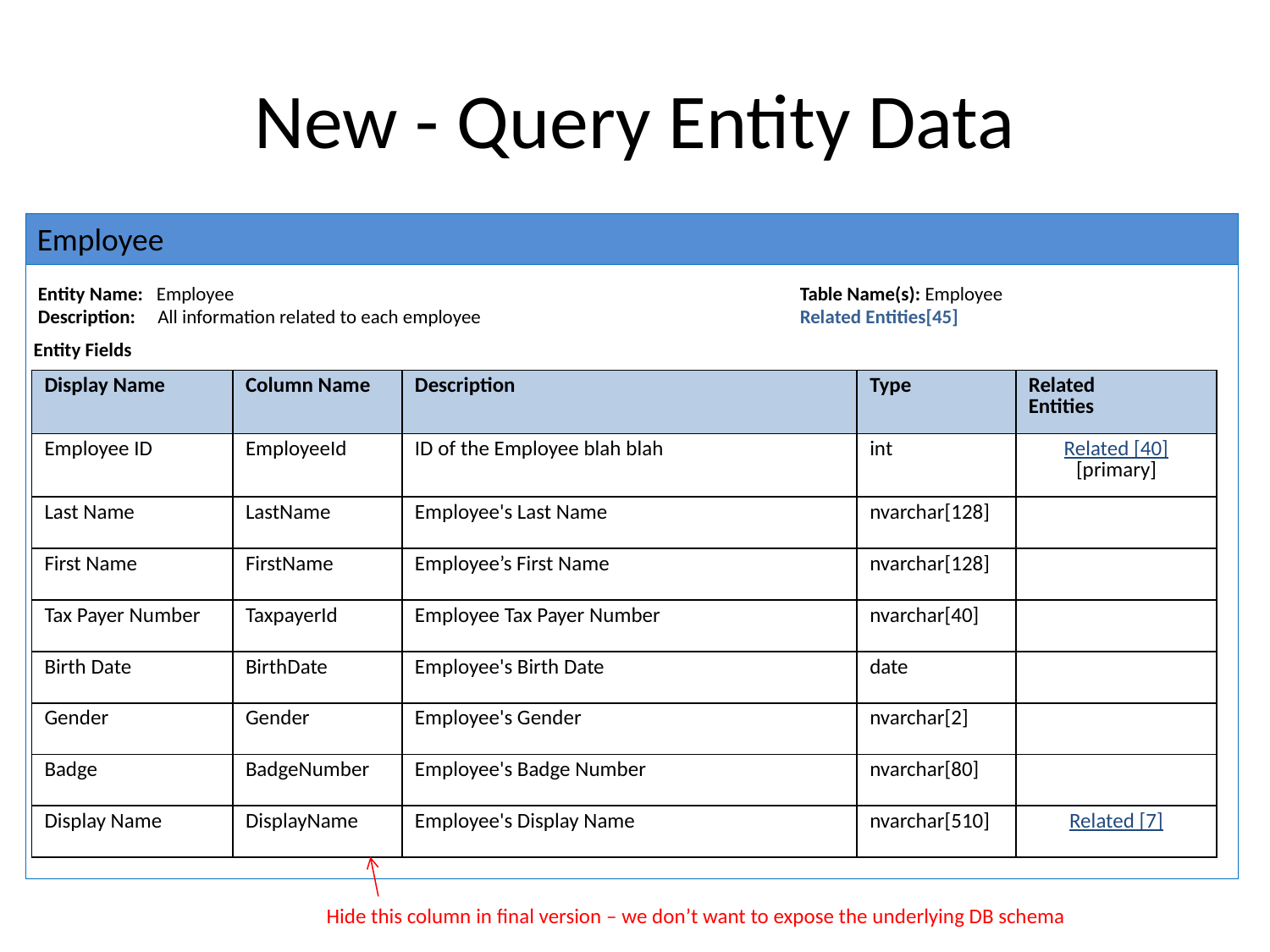

# New - Query Entity Data
Employee

Entity Name:   Employee					Table Name(s): Employee
Description:     All information related to each employee			Related Entities[45]
Entity Fields
| Display Name | Column Name | Description | Type | Related Entities |
| --- | --- | --- | --- | --- |
| Employee ID | EmployeeId | ID of the Employee blah blah | int | Related [40] [primary] |
| Last Name | LastName | Employee's Last Name | nvarchar[128] |  |
| First Name | FirstName | Employee’s First Name | nvarchar[128] |  |
| Tax Payer Number | TaxpayerId | Employee Tax Payer Number | nvarchar[40] |  |
| Birth Date | BirthDate | Employee's Birth Date | date |  |
| Gender | Gender | Employee's Gender | nvarchar[2] |  |
| Badge | BadgeNumber | Employee's Badge Number | nvarchar[80] |  |
| Display Name | DisplayName | Employee's Display Name | nvarchar[510] | Related [7] |
Hide this column in final version – we don’t want to expose the underlying DB schema